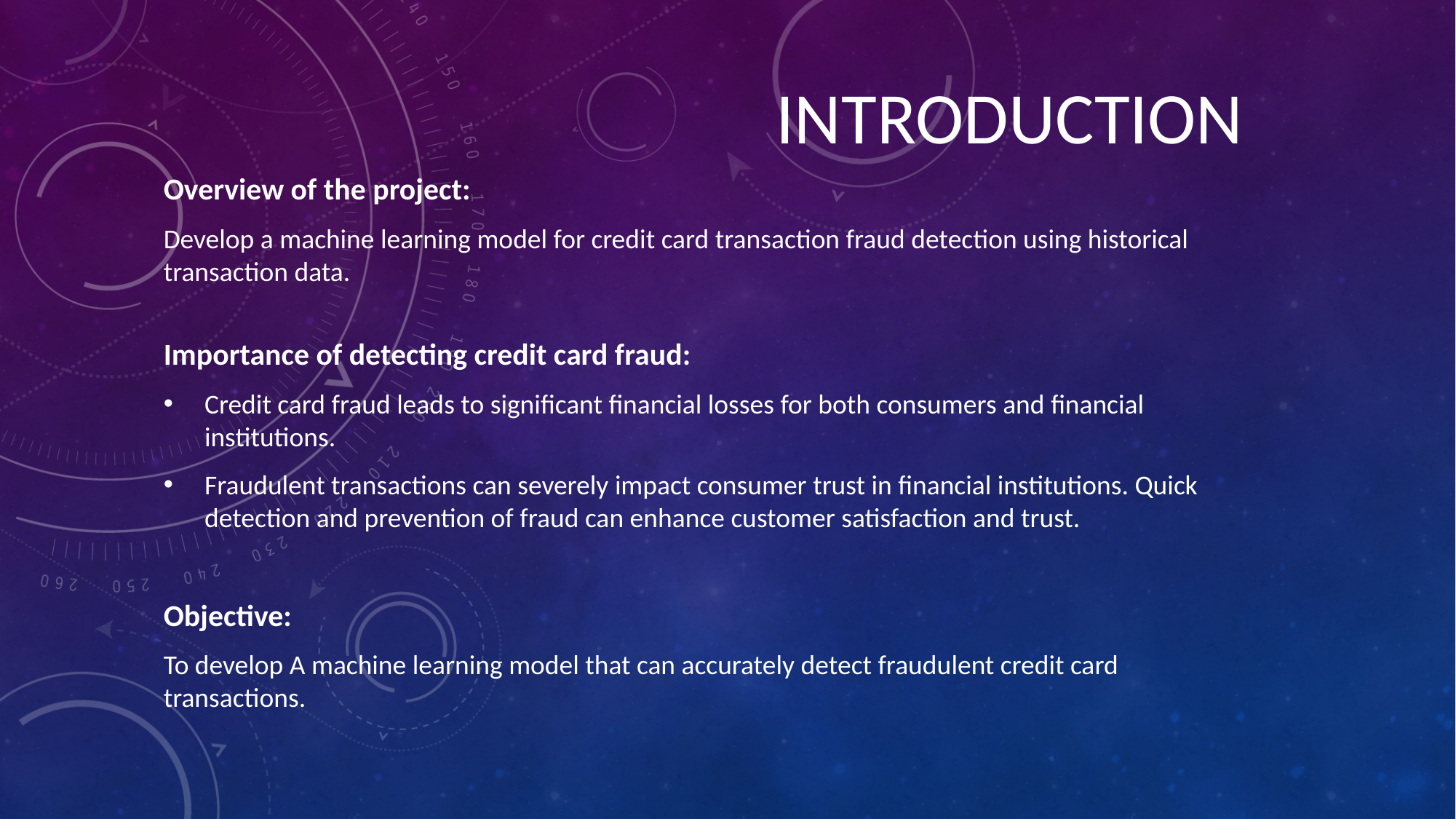

# Introduction
Overview of the project:
Develop a machine learning model for credit card transaction fraud detection using historical transaction data.
Importance of detecting credit card fraud:
Credit card fraud leads to significant financial losses for both consumers and financial institutions.
Fraudulent transactions can severely impact consumer trust in financial institutions. Quick detection and prevention of fraud can enhance customer satisfaction and trust.

Objective:
To develop A machine learning model that can accurately detect fraudulent credit card transactions.